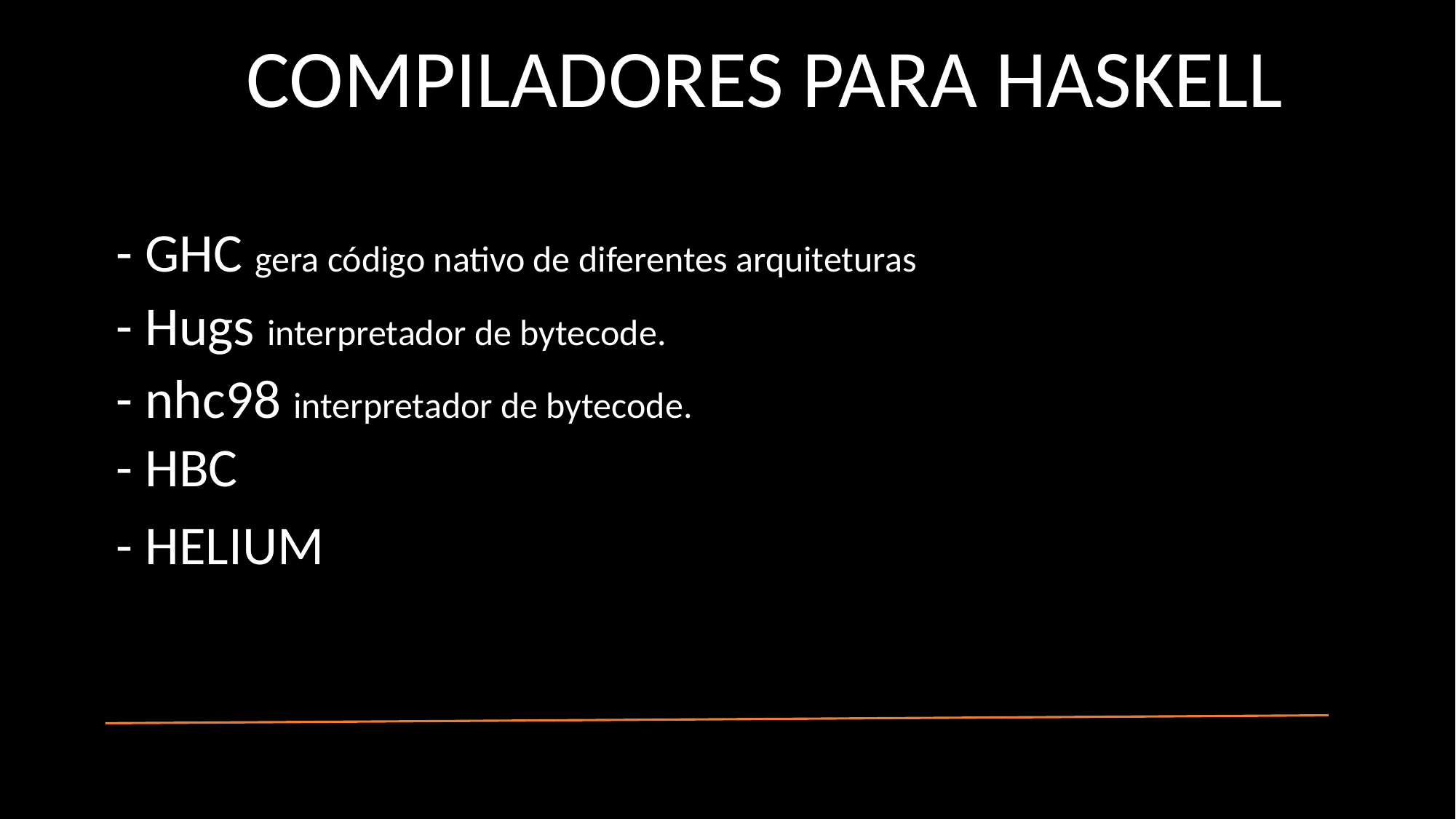

Compiladores para Haskell
# - GHC gera código nativo de diferentes arquiteturas
- Hugs interpretador de bytecode.
- nhc98 interpretador de bytecode.
- HBC
- HELIUM